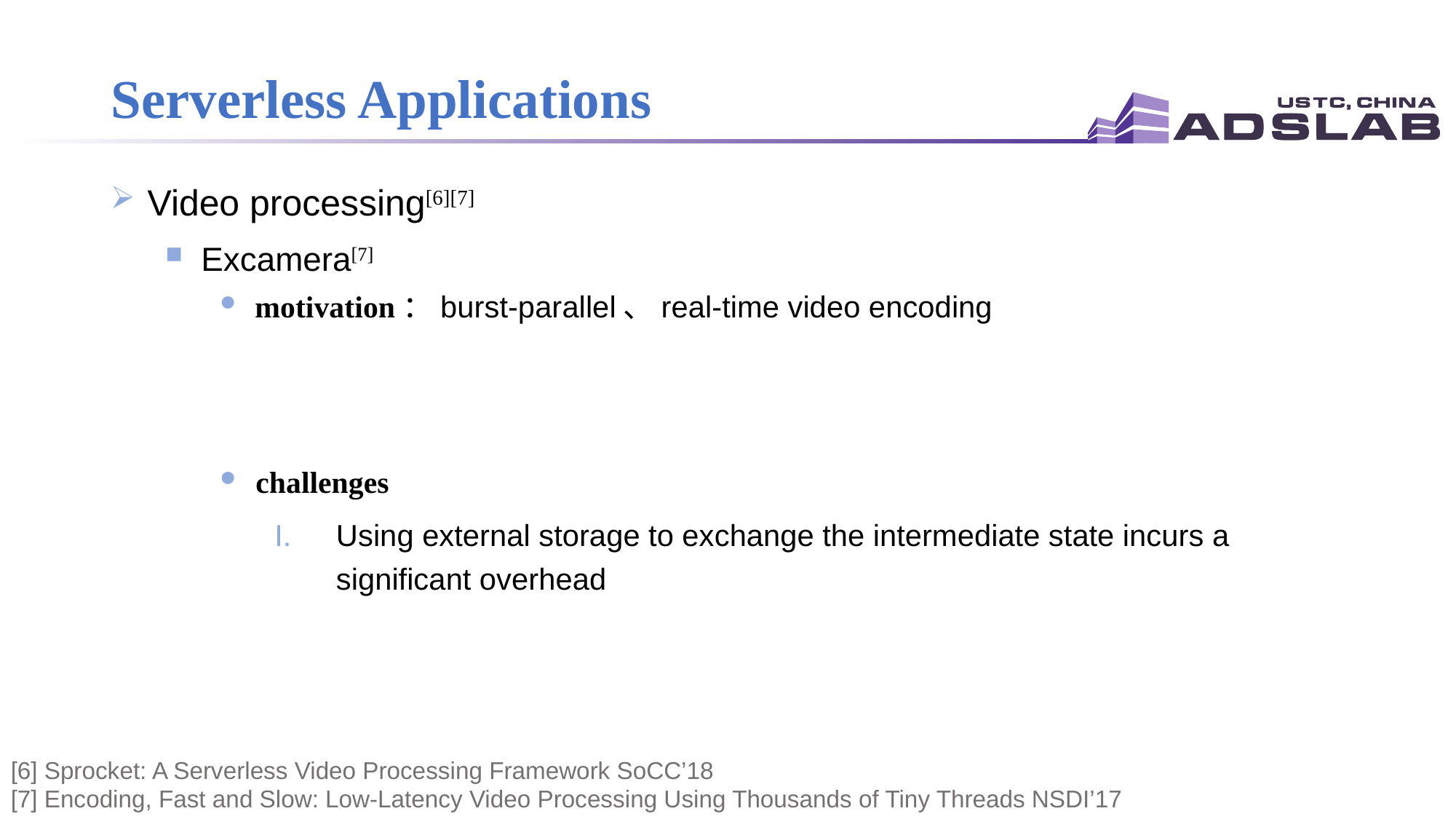

# Serverless Applications
 Video processing[6][7]
 Excamera[7]
 motivation：burst-parallel、real-time video encoding

 challenges
Using external storage to exchange the intermediate state incurs a significant overhead

[6] Sprocket: A Serverless Video Processing Framework SoCC’18
[7] Encoding, Fast and Slow: Low-Latency Video Processing Using Thousands of Tiny Threads NSDI’17